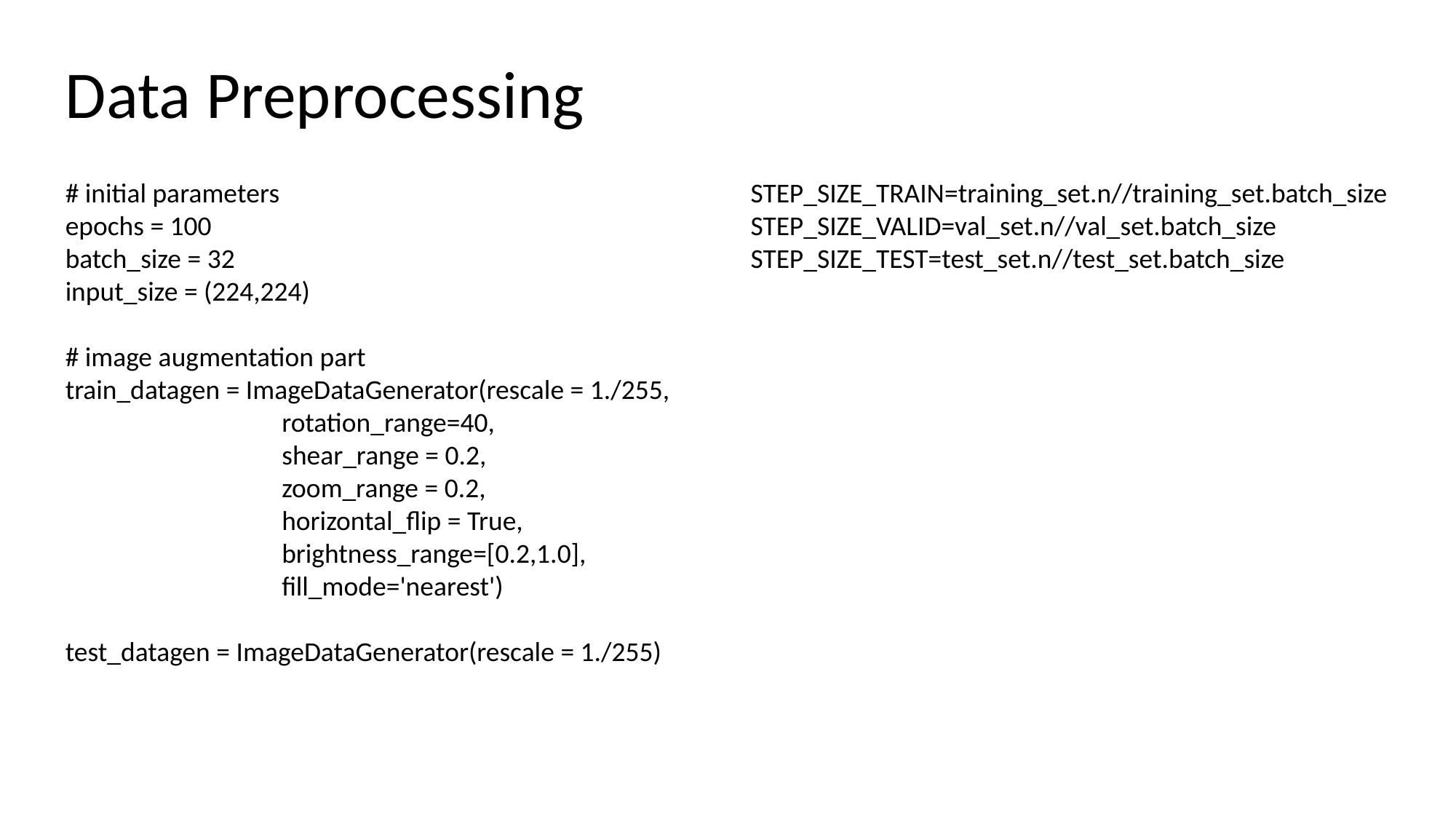

Data Preprocessing
# initial parameters
epochs = 100
batch_size = 32
input_size = (224,224)
# image augmentation part
train_datagen = ImageDataGenerator(rescale = 1./255,
                                   rotation_range=40,
                                   shear_range = 0.2,
                                   zoom_range = 0.2,
                                   horizontal_flip = True,
                                   brightness_range=[0.2,1.0],
                                   fill_mode='nearest')
test_datagen = ImageDataGenerator(rescale = 1./255)
STEP_SIZE_TRAIN=training_set.n//training_set.batch_size
STEP_SIZE_VALID=val_set.n//val_set.batch_size
STEP_SIZE_TEST=test_set.n//test_set.batch_size